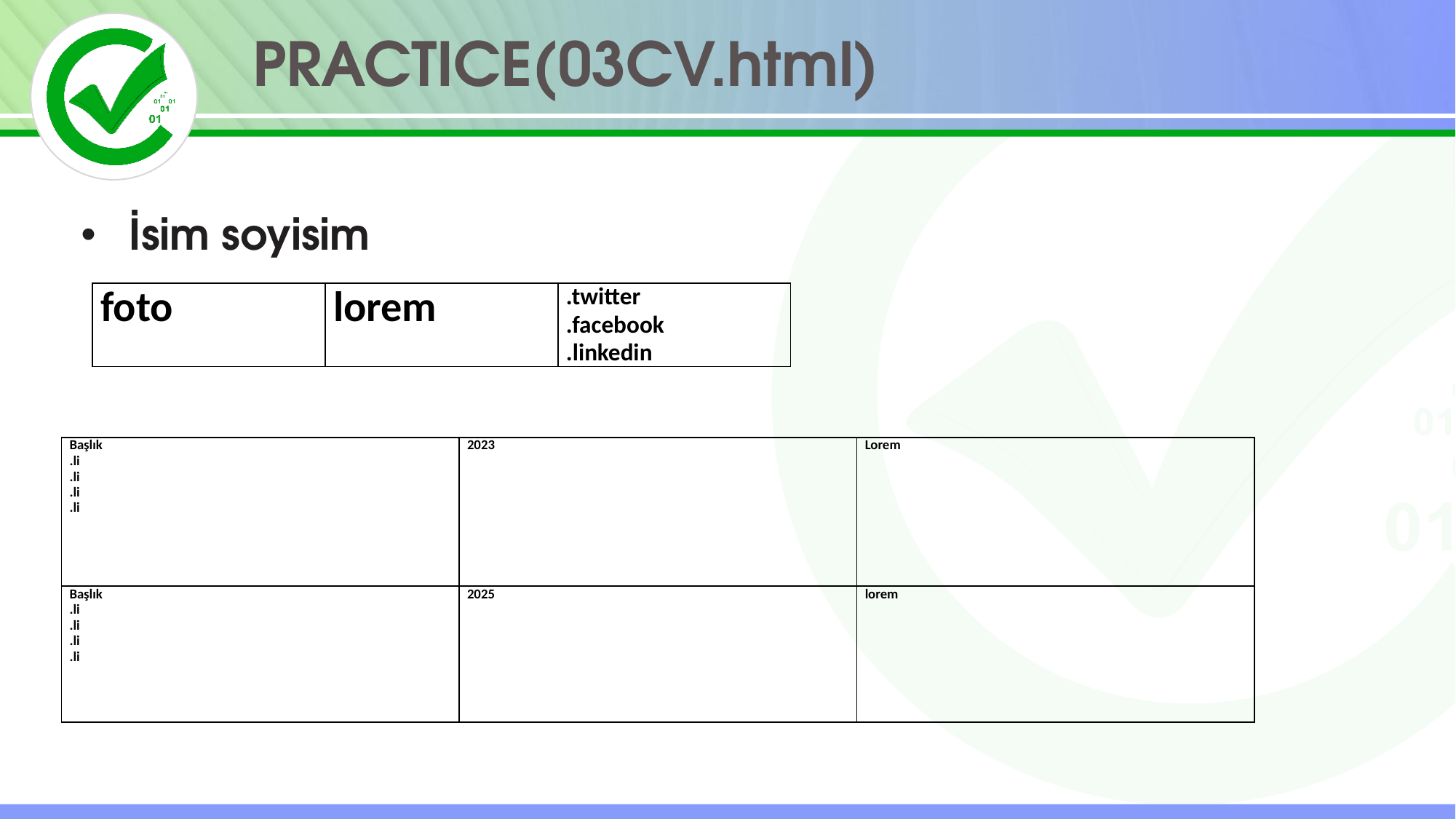

PRACTICE(03CV.html)

İsim soyisim

| foto | lorem | .twitter .facebook .linkedin |
| --- | --- | --- |
| Başlık .li .li .li .li | 2023 | Lorem |
| --- | --- | --- |
| Başlık .li .li .li .li | 2025 | lorem |